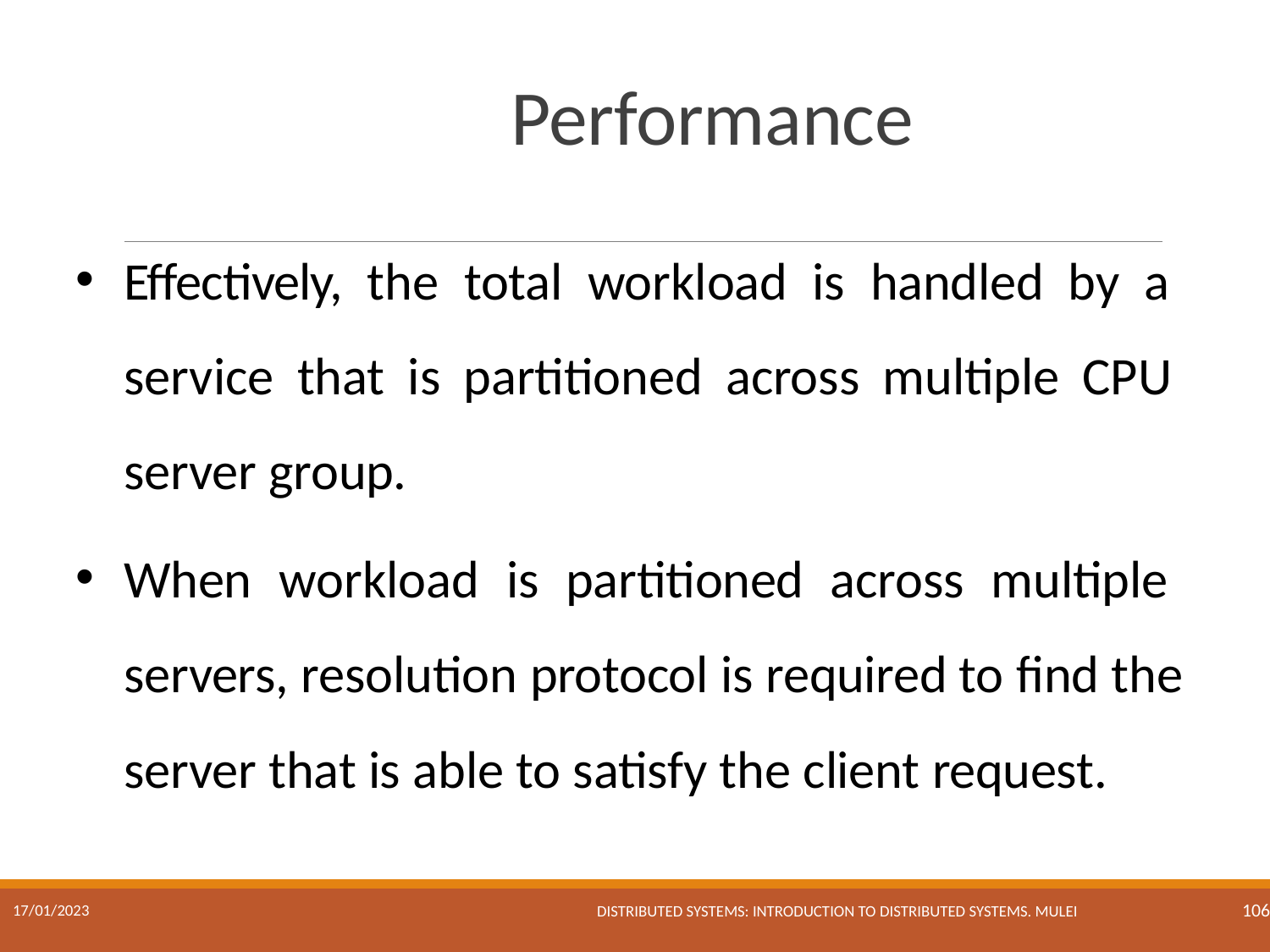

# Performance
Effectively, the total workload is handled by a  service that is partitioned across multiple CPU  server group.
When workload is partitioned across multiple  servers, resolution protocol is required to find the  server that is able to satisfy the client request.
Distributed Systems: Introduction to Distributed Systems. Mulei
17/01/2023
106